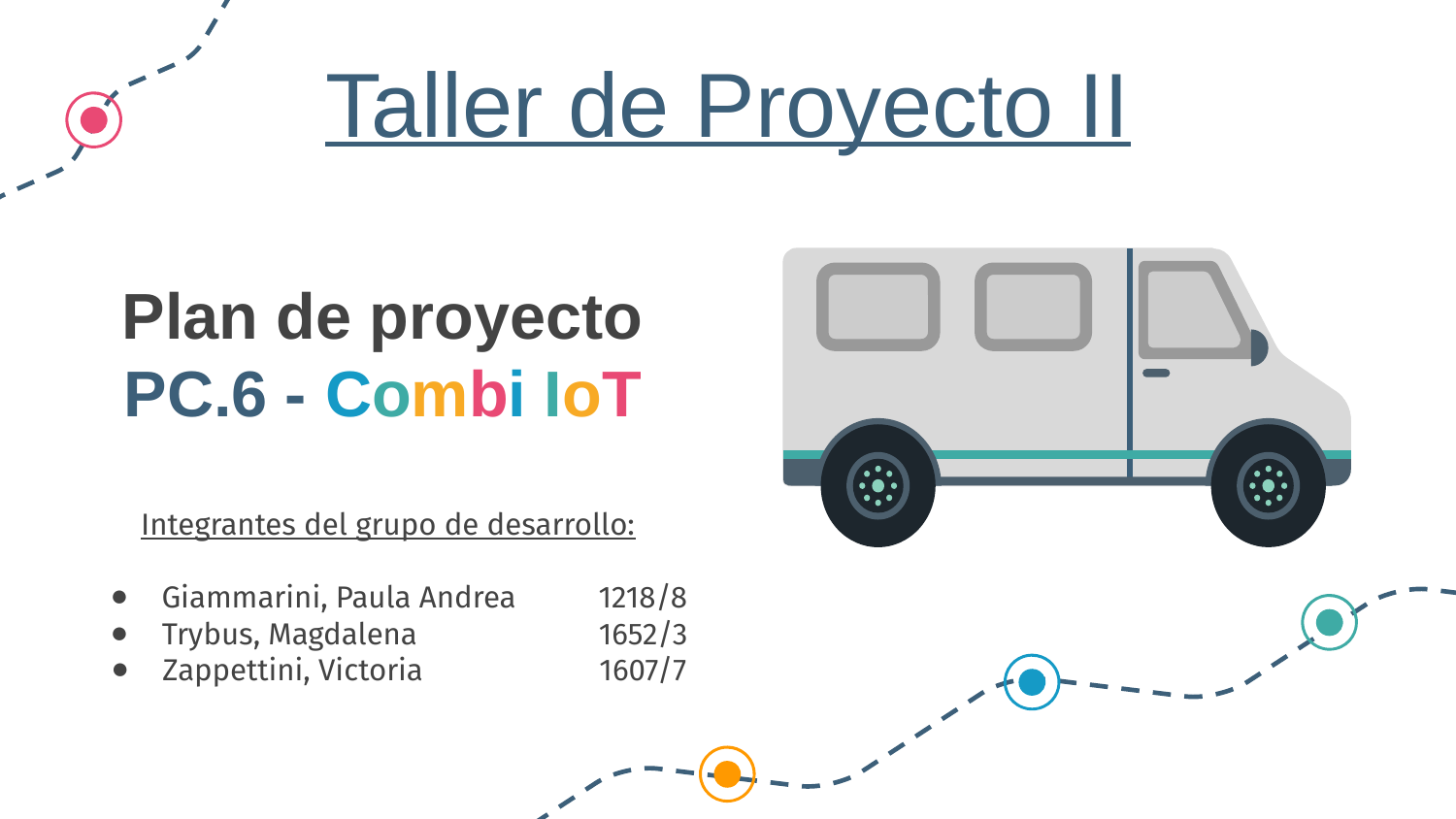

Taller de Proyecto II

Plan de proyecto
PC.6 - Combi IoT

Integrantes del grupo de desarrollo:

Giammarini, Paula Andrea 	1218/8
Trybus, Magdalena 		1652/3
Zappettini, Victoria 		1607/7